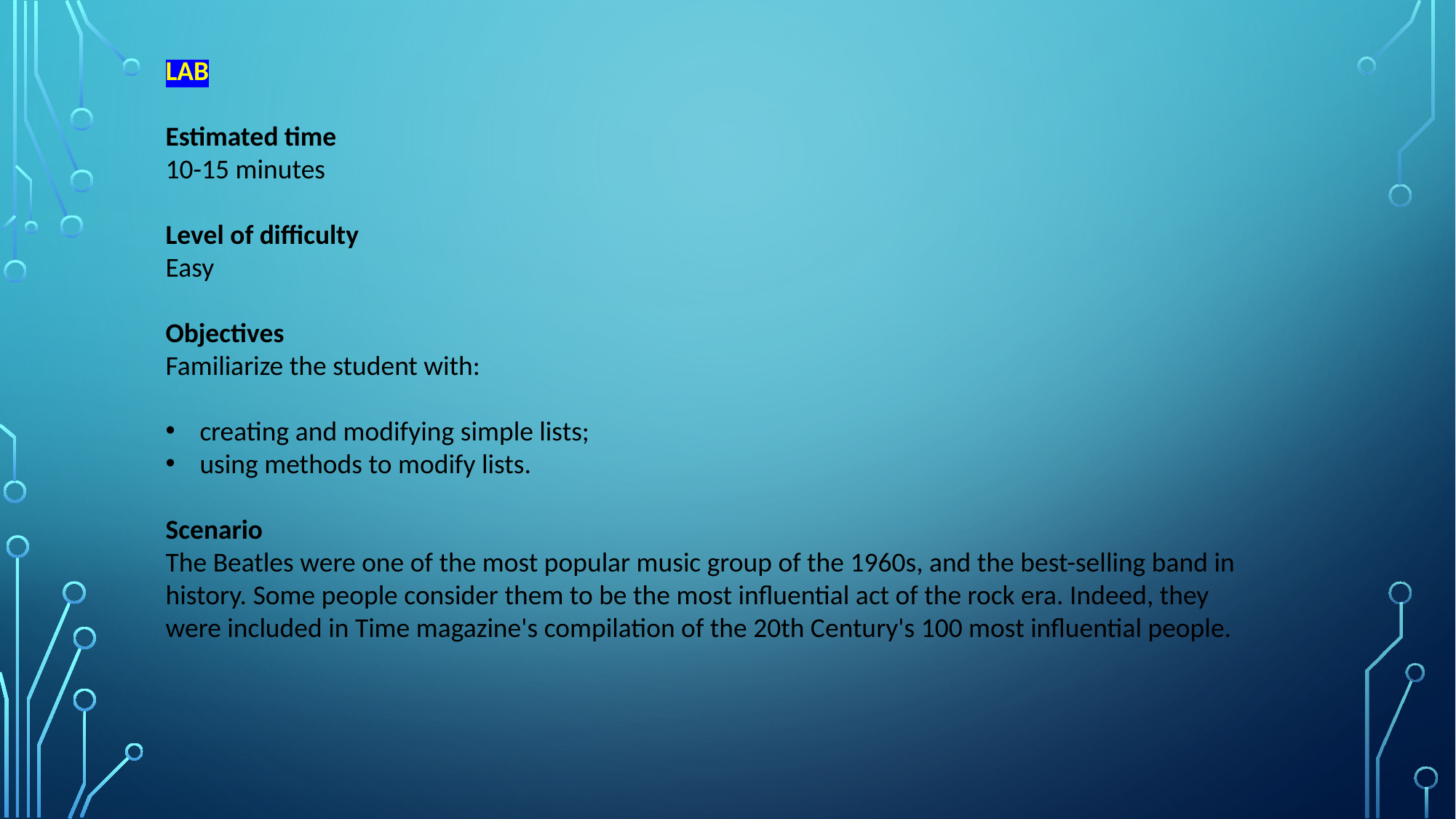

LAB

Estimated time
10-15 minutes

Level of difficulty
Easy

Objectives
Familiarize the student with:

creating and modifying simple lists;
using methods to modify lists.

Scenario
The Beatles were one of the most popular music group of the 1960s, and the best-selling band in history. Some people consider them to be the most influential act of the rock era. Indeed, they were included in Time magazine's compilation of the 20th Century's 100 most influential people.